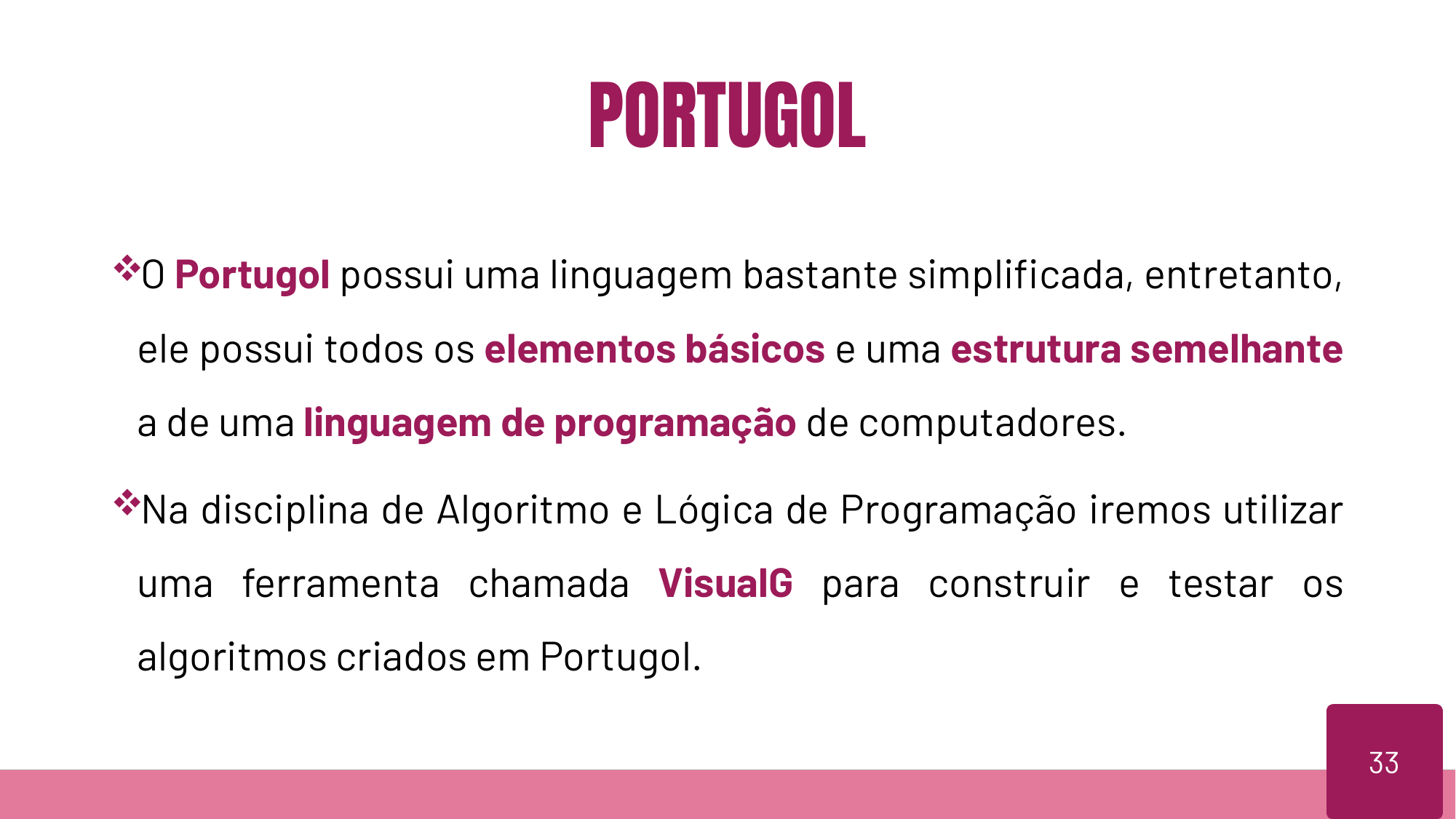

# PORTUGOL
O Portugol possui uma linguagem bastante simplificada, entretanto, ele possui todos os elementos básicos e uma estrutura semelhante a de uma linguagem de programação de computadores.
Na disciplina de Algoritmo e Lógica de Programação iremos utilizar uma ferramenta chamada VisualG para construir e testar os algoritmos criados em Portugol.
33